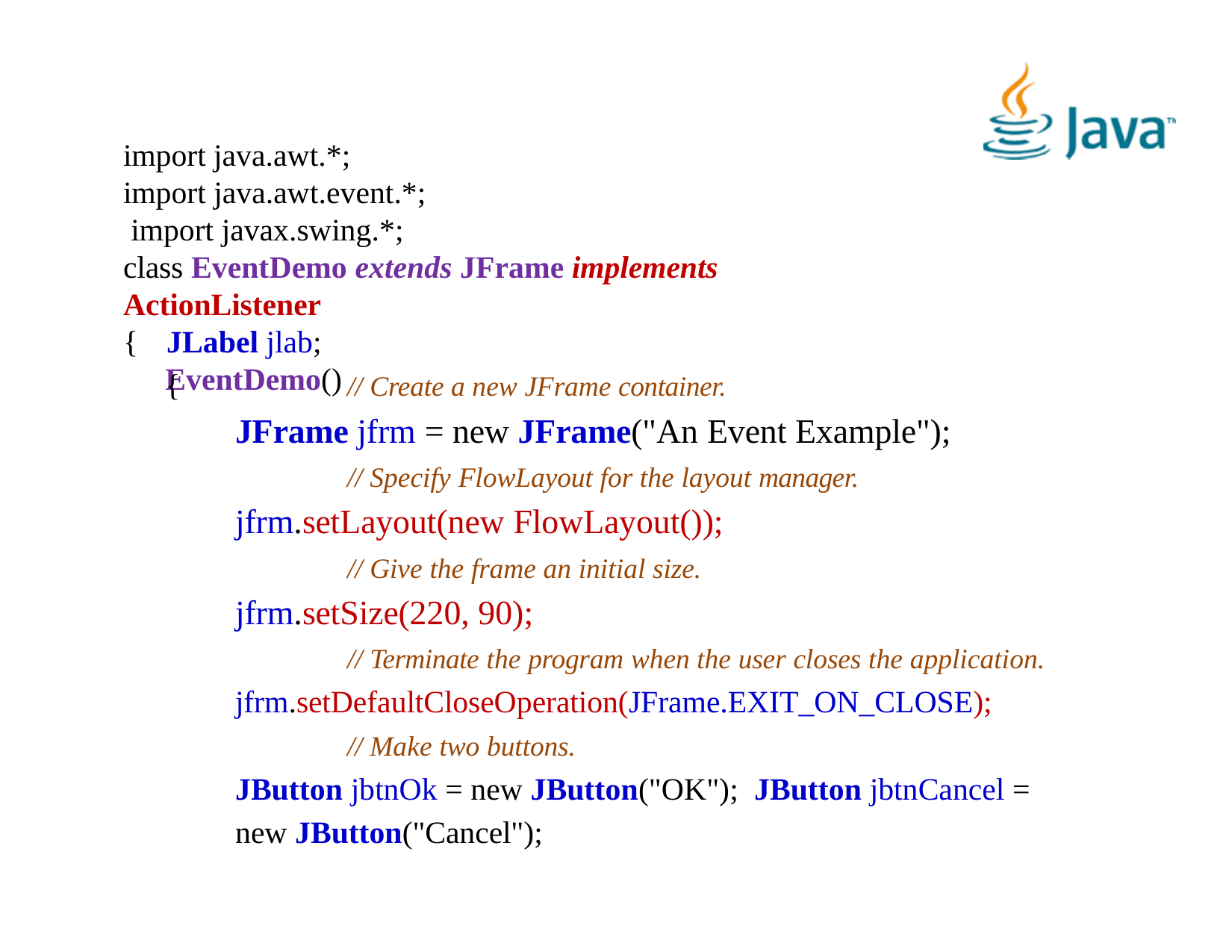

# import java.awt.*;  import java.awt.event.*;  import javax.swing.*;
class EventDemo extends JFrame implements ActionListener
{	JLabel jlab;
EventDemo()
// Create a new JFrame container.
JFrame jfrm = new JFrame("An Event Example");
// Specify FlowLayout for the layout manager.
jfrm.setLayout(new FlowLayout());
// Give the frame an initial size.
jfrm.setSize(220, 90);
// Terminate the program when the user closes the application.
jfrm.setDefaultCloseOperation(JFrame.EXIT_ON_CLOSE);
// Make two buttons.
JButton jbtnOk = new JButton("OK");  JButton jbtnCancel = new JButton("Cancel");
{